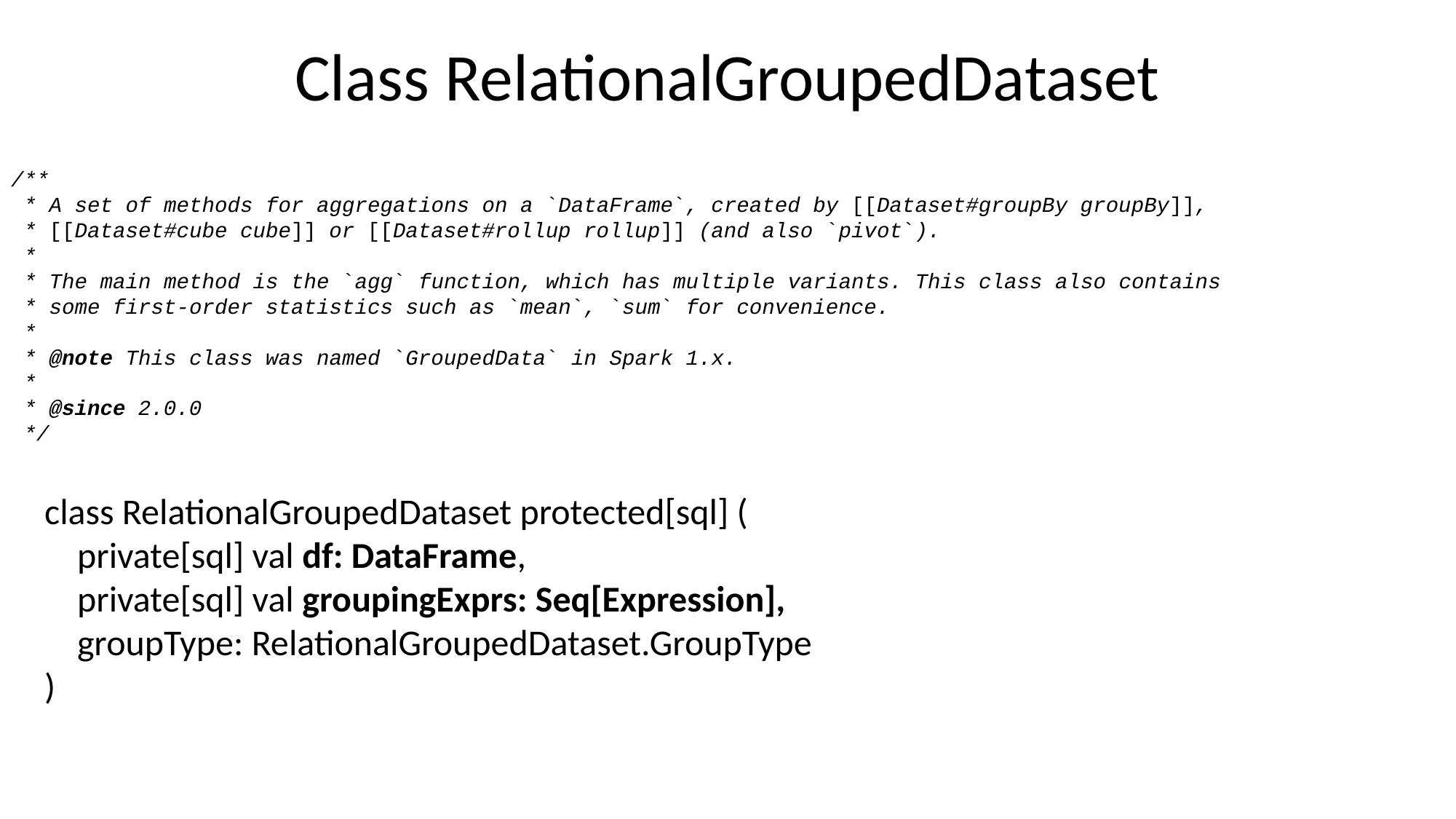

# Class RelationalGroupedDataset
/**
 * A set of methods for aggregations on a `DataFrame`, created by [[Dataset#groupBy groupBy]],
 * [[Dataset#cube cube]] or [[Dataset#rollup rollup]] (and also `pivot`).
 *
 * The main method is the `agg` function, which has multiple variants. This class also contains
 * some first-order statistics such as `mean`, `sum` for convenience.
 *
 * @note This class was named `GroupedData` in Spark 1.x.
 *
 * @since 2.0.0
 */
class RelationalGroupedDataset protected[sql] (
    private[sql] val df: DataFrame,
    private[sql] val groupingExprs: Seq[Expression],
    groupType: RelationalGroupedDataset.GroupType
)